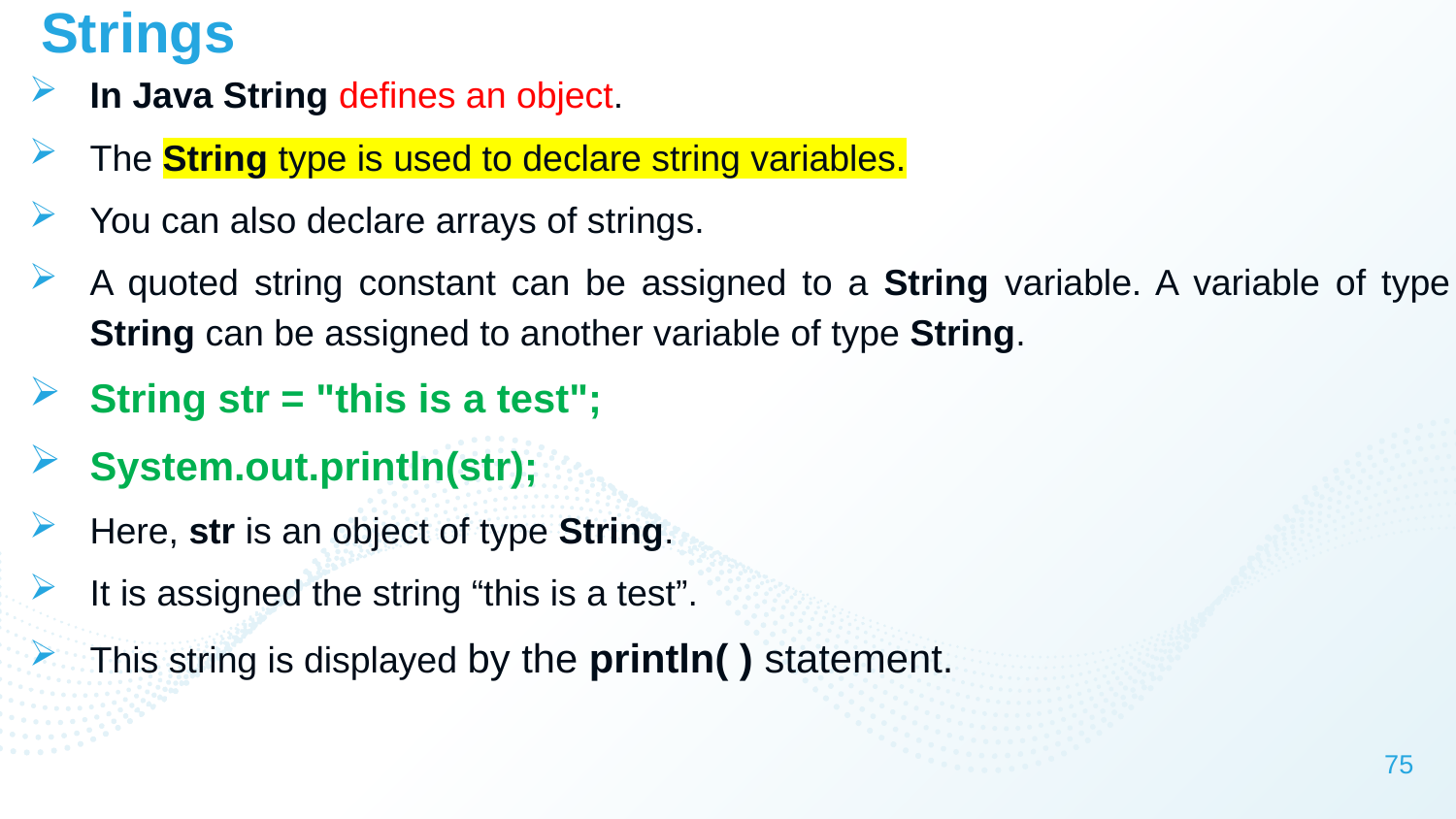

# Strings
In Java String defines an object.
The String type is used to declare string variables.
You can also declare arrays of strings.
A quoted string constant can be assigned to a String variable. A variable of type String can be assigned to another variable of type String.
String str = "this is a test";
System.out.println(str);
Here, str is an object of type String.
It is assigned the string “this is a test”.
This string is displayed by the println( ) statement.
75